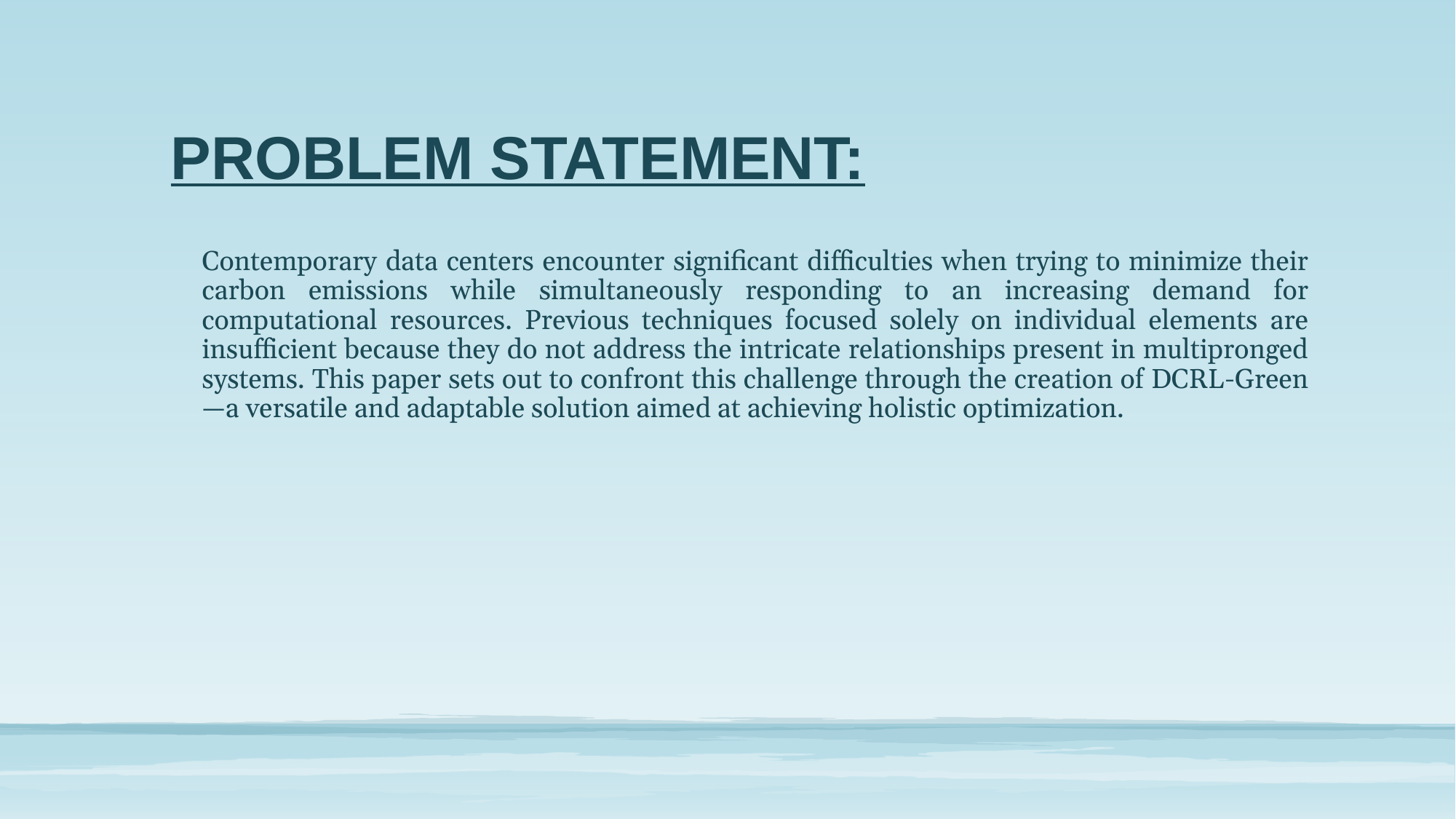

# PROBLEM STATEMENT:
Contemporary data centers encounter significant difficulties when trying to minimize their carbon emissions while simultaneously responding to an increasing demand for computational resources. Previous techniques focused solely on individual elements are insufficient because they do not address the intricate relationships present in multipronged systems. This paper sets out to confront this challenge through the creation of DCRL-Green—a versatile and adaptable solution aimed at achieving holistic optimization.